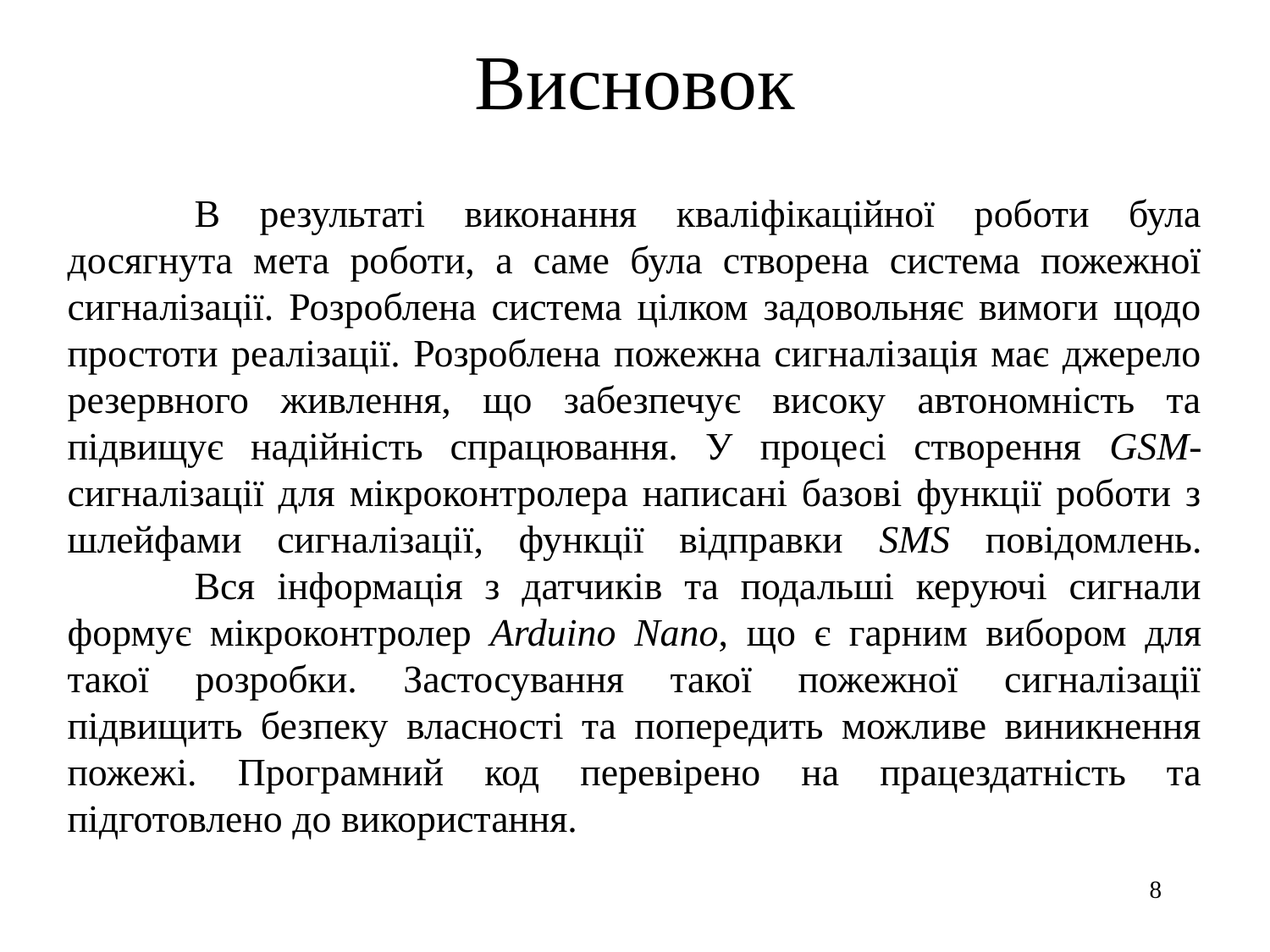

Висновок
# В результаті виконання кваліфікаційної роботи була досягнута мета роботи, а саме була створена система пожежної сигналізації. Розроблена система цілком задовольняє вимоги щодо простоти реалізації. Розроблена пожежна сигналізація має джерело резервного живлення, що забезпечує високу автономність та підвищує надійність спрацювання. У процесі створення GSM-сигналізації для мікроконтролера написані базові функції роботи з шлейфами сигналізації, функції відправки SMS повідомлень. Вся інформація з датчиків та подальші керуючі сигнали формує мікроконтролер Arduino Nano, що є гарним вибором для такої розробки. Застосування такої пожежної сигналізації підвищить безпеку власності та попередить можливе виникнення пожежі. Програмний код перевірено на працездатність та підготовлено до використання.
8